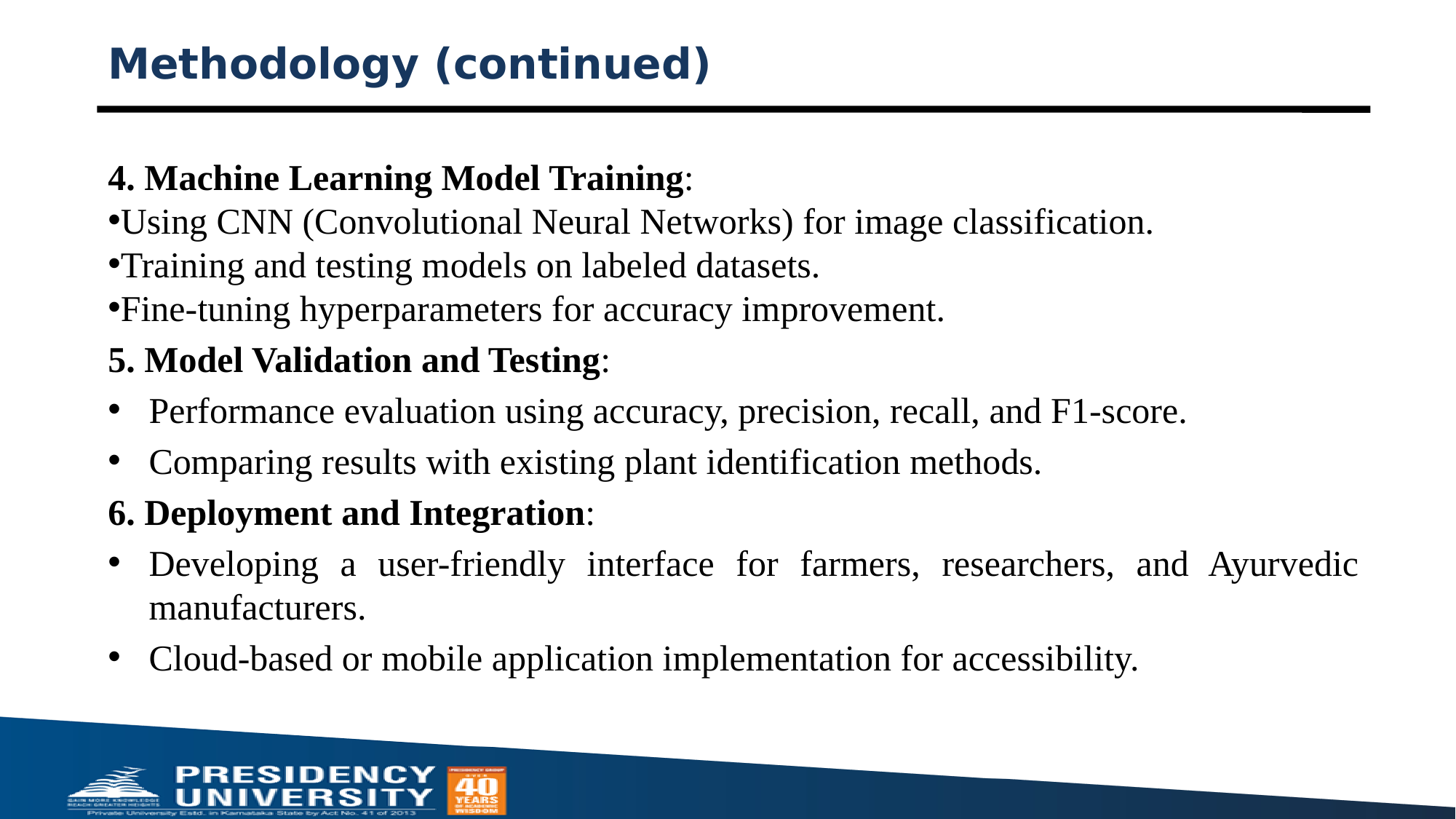

# Methodology (continued)
4. Machine Learning Model Training:
Using CNN (Convolutional Neural Networks) for image classification.
Training and testing models on labeled datasets.
Fine-tuning hyperparameters for accuracy improvement.
5. Model Validation and Testing:
Performance evaluation using accuracy, precision, recall, and F1-score.
Comparing results with existing plant identification methods.
6. Deployment and Integration:
Developing a user-friendly interface for farmers, researchers, and Ayurvedic manufacturers.
Cloud-based or mobile application implementation for accessibility.